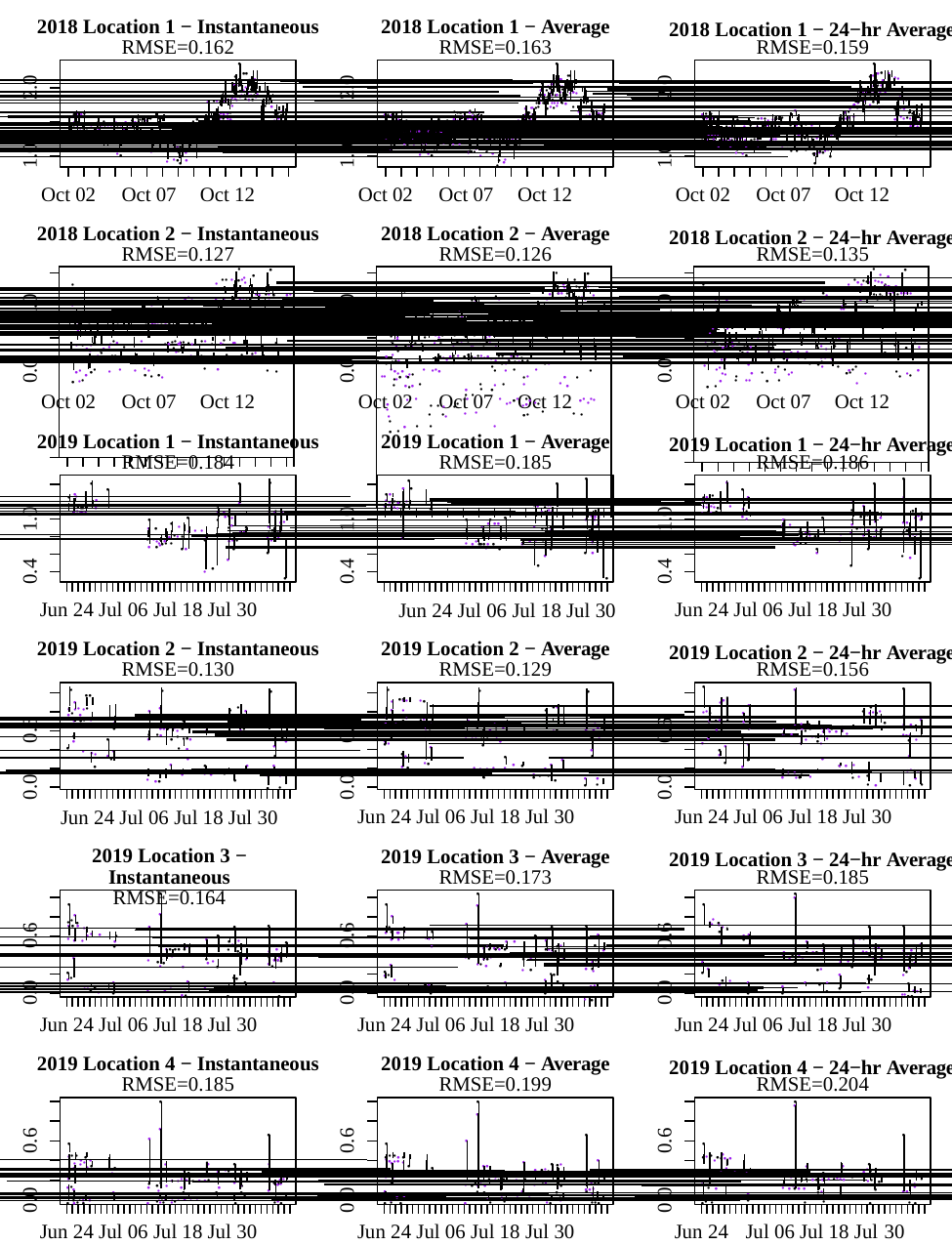

2018 Location 1 − Instantaneous
RMSE=0.162
2018 Location 1 − Average
RMSE=0.163
2018 Location 1 − 24−hr Average
RMSE=0.159

●
●●● ●●
●
●

● ●●

●● ●●●
●
● ● ● ●●

2.0
2.0
2.0
●●●● ●● ●
●
●●●

● ●● ●●●●

●●●●●●●● ●
●● ●● ● ●
●	● ●

● ●●● ● ●

●●●● ●●●

●● ● ●● ●

●●●●● ●●●●●●●●

●● ● ● ●●●●●●
●●● ●

● ●●●●● ●● ● ●●●●

●●●●
●● ● ● ●●●

●●●●● ●●

●●●●● ●●● ●●
●●●

●●                                   ●	● ●
●●●●●	●●● ●●●
●	●● ●
●● ● ● ● ●●

● ●●● ● ●●●● ●
● ●●

●●

●●●
● ●●●●
●●
●

●●●●
●●●●
●● ●

●●● ●

● ●●●
●●

●●●●● ●●●	●●●●●●
● ● ● ●

●●●
●● ●

●●●●              ●    ●      ●●●● ●●●●	●●●● ●

●● ●●●●●

● ●●
●●●● ●●
●●●●●●
●

●●●

● ●
●●
●●● ●

● ●●●●●

● ● ● ● ●● ●●●

●   ●●    ●●	●

●●
●● ●
● ●

●  ●●●●●● ●●●	●●● ●
●●
● ●●●

●●

●●●

●● ●●●

●●●● ●● ● ●●●●●● ●●●●●● ● ●● ● ●

●●●● ●● ● ●●●●●●●●●●●
● ● ●●

● ●
● ●

●●●●●● ●●●●●●● ● ● ● ● ●●●●●

● ●●●

● ● ● ●● ● ● ● ● ● ● ●

●● ●●●● ●●●●●● ● ● ● ●●● ● ●●

●●●●●●● ●● ●●● ● ●●●

● ●●●●●●●●●●●● ●●	●●●● ●●● ●●●●●

● ●
●
●

● ● ● ●●● ●●● ●●● ●●● ● ●● ●●●

●● ●●●●●●●● ● ● ●

●●●●●●● ●●● ●●● ●● ● ●●●●● ●● ●
●●●●●●●●●●●● ●

● ● ●●●● ●● ● ● ●●●● ●● ●

● ●●● ●●● ●●● ● ● ●●●●●● ●

●●● ●●●●● ● ●●●● ● ●● ●●●●●●●●●●

●●● ●●●● ●● ●●● ● ● ● ●●●●●●●●●
●

●●●●

●●● ●●●● ●●●
● ●●●● ●●● ●

●● ● ●●●●●
●● ● ●● ●●

●● ●
●	●  ●	● ● ●●

1.0
1.0
1.0

●●● ●

● ● ● ● ●

●

● ●

●●
● ●●
● ●●

● ●
●● ●
●

● ●● ●

● ●

●
●

Oct 02	Oct 07	Oct 12
Oct 02	Oct 07	Oct 12
Oct 02	Oct 07	Oct 12
2018 Location 2 − Instantaneous
RMSE=0.127
2018 Location 2 − Average
RMSE=0.126
2018 Location 2 − 24−hr Average
RMSE=0.135
|  | ● ● ● ● ● ● ●● ● ●●● ● ●● ●● ● ● ● ● ●● ●●●● ●●● ●● ●● ● ●● ●●● ●●● ● ●●●● ● ●● ● ● ●● ●● ● ●● ●● ●● ● ●● ●●●● ● ● ● ●●● ● ●● ● ●● ●● ● ● ● ● ● ●● ●●● ● ● ● ● ● ● ●● ●●●●●●●●● ●● ● ●●●● ●●●● ●●● ● ●●●● ●● ●● ● ● ● ● ● ●●●● ●● ●●● ●●●● ●● ● ● ● ● ● ● ●● ● ●●● ● ● ● ●● ● ● ●● ●● ●● ● ●● ●● ● ●● ● ●● ●●● ● ● ●● ● ● ● ●● ● ● ● ● ● ● ●● ● ●● ●● ● ● ● ● ● ● ● ● ●● ●● ● ● ● ● ● ● ● ●● ●● ● ● ● ● ● ● ● ● ● ●● ● ●● |  |  |  |  |  |  |  |  |  |  |  |  |  |  |  |
| --- | --- | --- | --- | --- | --- | --- | --- | --- | --- | --- | --- | --- | --- | --- | --- | --- |
|  |  |  |  |  |  |  |  |  |  |  |  |  |  |  |  |  |
|  |  |  |  |  |  |  |  |  |  |  |  |  |  |  |  |  |
|  |  |  |  |  |  |  |  |  |  |  |  |  |  |  |  |  |
|  |  |  |  |  |  |  |  |  |  |  |  |  |  |  |  |  |
|  | ● ● ●● ● ● ● ●● ● ●● ●●● ●● ● ● ●● ●● ●● ●● ● ● ● ●●●● ● ● ●● ● ●● ● ● ● ● ● ●● ●● ● ● ● ●● ● ●● ● ● ● ● ●●● ● ● ● ●●● ● ● ●● ● ●●● ● ● ●●● ●● ●●● ● ● ● ● ●●● ●●●●●●●● ● ● ● ● ●●●●● ● ●●●●●●●●● ●● ●● ●● ● ● ●●● ●● ●●●● ●●●●●● ●● ● ● ● ●● ● ●● ● ● ●●● ● ● ● ● ● ● ●● ●●● ●● ● ● ●● ● ● ● ● ●●● ● ● ● ● ● ● ● ● ● ● ● ● ● ● ● ●● ●● ● ●● ● ● ● ● ●● ● ●● ●● ●● ● ● ● ● ●● ● ● ●● ● ● ● ● ●●●● ● ● ● ●● ● ● ● ● ● ● ● ● ● |  |  |  |  |  |  |  |  |  |  |  |  |  |  |  |
| --- | --- | --- | --- | --- | --- | --- | --- | --- | --- | --- | --- | --- | --- | --- | --- | --- |
|  |  |  |  |  |  |  |  |  |  |  |  |  |  |  |  |  |
|  |  |  |  |  |  |  |  |  |  |  |  |  |  |  |  |  |
|  |  |  |  |  |  |  |  |  |  |  |  |  |  |  |  |  |
|  |  |  |  |  |  |  |  |  |  |  |  |  |  |  |  |  |
|  | ● ● ● ● ● ● ●●● ●●● ●●●● ● ● ●●●●● ● ●● ● ● ●●● ●●●●● ● ● ●● ●●● ● ●●● ● ● ●● ● ● ●● ●●● ● ● ●● ● ●● ● ● ●●● ● ●● ● ● ● ● ● ●●● ●●● ●●● ●●● ● ● ●●● ●●● ●●●● ● ● ● ● ● ● ●●●●●● ● ● ● ●● ● ● ●●● ●●● ● ●●●●●●● ●● ● ● ●● ● ●● ●●● ● ●●● ●● ● ● ●● ● ● ● ●● ● ● ● ● ●●● ● ● ● ● ●●● ● ● ● ● ● ●●● ●● ● ●● ●● ● ● ● ●● ● ● ●● ● ●● ● ●● ● ● ● ●●● ● ●● ● ● ● ● ●● ●● ● ● ●● ● ● ● ●● ● ● ● ● ● |  |  |  |  |  |  |  |  |  |  |  |  |  |  |  |
| --- | --- | --- | --- | --- | --- | --- | --- | --- | --- | --- | --- | --- | --- | --- | --- | --- |
|  |  |  |  |  |  |  |  |  |  |  |  |  |  |  |  |  |
|  |  |  |  |  |  |  |  |  |  |  |  |  |  |  |  |  |
|  |  |  |  |  |  |  |  |  |  |  |  |  |  |  |  |  |
|  |  |  |  |  |  |  |  |  |  |  |  |  |  |  |  |  |

1.0
1.0
1.0

0.0
0.0
0.0

Oct 02	Oct 07	Oct 12
Oct 02	Oct 07	Oct 12
Oct 02	Oct 07	Oct 12
2019 Location 1 − Instantaneous
RMSE=0.184
2019 Location 1 − Average
RMSE=0.185
2019 Location 1 − 24−hr Average
RMSE=0.186
●
●
●	●
●

●
●
●
●

●
● ●
●●
●

● ●
●● ●

●
●

●
●

● ● ●

●● ●

●
●
●

●

●● ●●●
●● ●● ●
●● ●●● ●

●● ●●● ●

●

●●

●● ●●●
● ●●●●
●●
●●

● ● ●●
●

● ●●● ●●

● ●●
● ●

●●●

1.0
1.0
1.0

● ●
● ●
● ●

●●
●
● ●

●
●●

● ●●●
●●●
● ●●●

●
●
●
●

●
●

●●

●

●
● ●

● ●
●
● ● ●●
●

●●
●●
● ●

●
● ●●
● ●
●

●
●●
●●
● ●● ●
●●

● ●
● ● ●

● ●●

●●●

● ●
● ●●
●
●●
●
●

●●●

● ●● ●
● ●● ●
●

●● ●● ●

● ●●

●
●
●●

● ●●

●●●●
●

●●
●● ●
●

● ● ● ●
●
●
● ●●● ●
●●●

●

● ●●● ●● ●

●●● ●
●●● ●
●● ●

●
● ●●

●

●●
●
●
●
●
●

● ●
●
● ●

●

●
●

Jun 24 Jul 06 Jul 18 Jul 30
0.4
0.4
0.4
● ●
●
●
●

Jun 24 Jul 06 Jul 18 Jul 30
Jun 24 Jul 06 Jul 18 Jul 30
2019 Location 2 − Instantaneous
RMSE=0.130
●	●	●
2019 Location 2 − Average
RMSE=0.129
●	●	●
2019 Location 2 − 24−hr Average
RMSE=0.156
●

●●●
●

●

●●
●
● ●●
●●

● ●●
●●

●●       ●●	●
●
● ●
●	● ●

●
● ●● ●●

● ●
●
●

●

●● ●
●

●
●

● ●
●●●
●
●

●●       ●●	●
● ●● ●
● ●● ●●
●●

● ●
●
●
●
●● ●
●

●
● ●
●

● ●

●

●

●

●
●●
●
●
● ●●
●

0.6
0.6
0.6

● ● ●

●● ●

●●● ●●

●
●
●
●
●●

● ●●●

● ●

● ● ● ●● ● ● ●●●●
●●● ●● ● ●

● ● ● ● ●
●
●
●

●

●●
●
● ●●

● ● ● ●●
● ●

● ●

●
●●●

●       ●	●

● ●

● ●●

●●●

● ●

●
●
● ●● ● ●

● ●● ● ● ●

● ●

●

● ● ● ●

● ●

●
● ●
●●

●●

●

●
●

●
●
●
●

●

●

●●
●
●

● ●●
●

●

●
●

●

●

●

●
●

●
●●
●
●
● ●
● ● ●

●
●
●	●
●
●
●

●

●

● ●●● ●
● ● ● ●
●●

●●●●
●
●   ●
● ● ●

●●
●   ●
●   ●

● ●●● ●
●

●   ●
●   ●
● ●● ●
●
● ● ●

●

●    ●    ●	● ● ●

●
●

●
● ●●

0.0
0.0
0.0

● ●

Jun 24 Jul 06 Jul 18 Jul 30
2019 Location 3 − Instantaneous
RMSE=0.164
Jun 24 Jul 06 Jul 18 Jul 30
Jun 24 Jul 06 Jul 18 Jul 30
2019 Location 3 − Average
RMSE=0.173
2019 Location 3 − 24−hr Average
RMSE=0.185

●
●
●
●

●

●
●
●
●

●

●

●
●● ●
●● ● ●
●
●● ●
●
●● ●
● ●●
●
●
●
●
●
●
0.6
0.6
0.6

● ● ●

●
●   ●
● ●

●       ●	●

●

●

●
●
● ●●
●

● ●
● ●

●● ●
●
●

●
●●
●
●

●
●
● ●

●
● ●

● ●
●●
●●

●
●
●	●
●

●● ●●
●●

● ●
●

● ●

● ●
●●●●

● ●● ●
● ●● ●

●● ●● ●

●● ●

●

●●
●
● ●●●
● ●●

●

● ●
● ●●
● ●
●●●

●
● ●●●● ●

● ●
● ●
●
● ●

●● ●●●

●●●

●●●
●
●

●●●

● ●●

●

●

●●	●

●●
●●
●

●●
●●

●
●

●

●● ●

●
●
●

●
●
●● ●

● ●
●
●●

●
●
● ●
●
●

●
●●

●
●●
●
●●
●● ●
●
●

●

●●
●   ●
● ●
● ●
●

●
●●

●
●

●
●
●●
● ●
●
●
●
●

●
●● ●
●●
●
0.0
0.0
0.0
●●
●
●
● ●
●
●
●

● ●

●
●
●●
● ●

●

●●

●

●
● ●

●
●
●
●●●●

Jun 24 Jul 06 Jul 18 Jul 30
Jun 24 Jul 06 Jul 18 Jul 30
Jun 24 Jul 06 Jul 18 Jul 30
2019 Location 4 − Instantaneous
RMSE=0.185
2019 Location 4 − Average
RMSE=0.199
2019 Location 4 − 24−hr Average
RMSE=0.204

●
●
●
●

●

●
0.6
0.6
0.6

●
●
●
●
●

●
●
●

●● ● ●
●● ● ●
●● ●● ●
●
● ●● ●
● ●● ●
●● ●● ●

●

●	●
●

●
●	●

●
●
●
●
● ● ●

●
●
●
●●

●
●
●●
● ●●●●
● ●●

●●●
● ●●

●
●

●●
●●
●●

●●

● ●

●
●

●
● ●
● ●●
● ● ●●
●
● ● ●●
●

●
●
●

●●
● ●● ● ● ●●●●

● ●
●
●
● ●● ● ● ●● ●
● ●● ● ● ● ●●

●

● ●

●●●

●●●●
●●

● ●●

●●●

● ●●
● ●● ●
●●
●● ●
●
● ●● ●

●●

●●
●   ●   ●       ●	●
● ●
●
● ●
● ● ●● ●

●
●●●

● ●
●
● ●
●	●●
● ●
●●
●●

●
●

●●

0.0
0.0
0.0

●

●
● ● ●
●
●
●	● ● ●
● ●

● ●
● ●

●●● ● ● ● ● ●
● ●
●    ●    ●	● ●
● ●● ●
●

● ●● ●
●   ●●●   ●●	●
●●●
● ● ●
●           ●       ●	●●
●●●
●● ●
●       ●	●
● ●

Jun 24 Jul 06 Jul 18 Jul 30
Jun 24 Jul 06 Jul 18 Jul 30
Jun 24
Jul 06 Jul 18 Jul 30